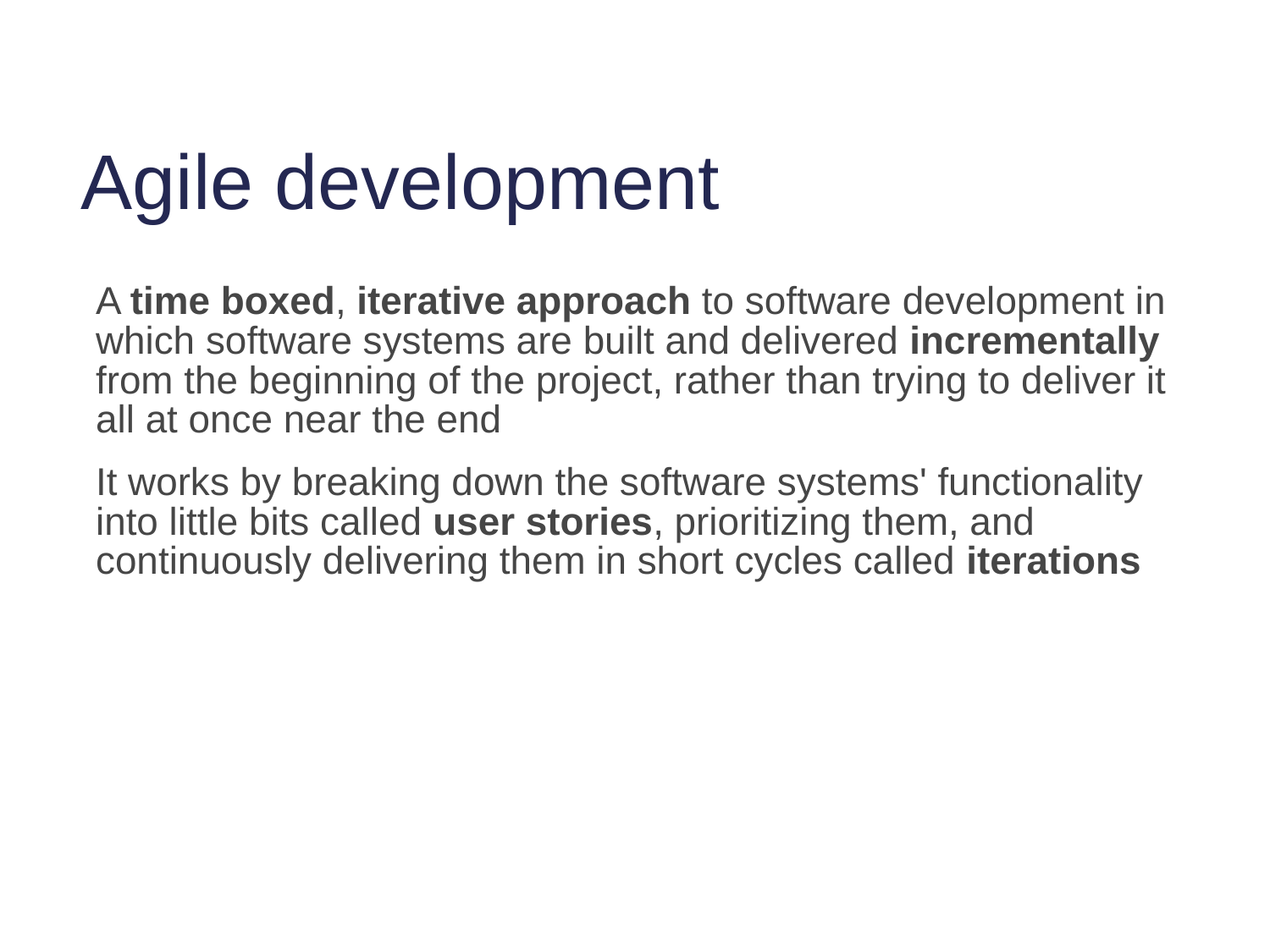

# Agile development
A time boxed, iterative approach to software development in which software systems are built and delivered incrementally from the beginning of the project, rather than trying to deliver it all at once near the end
It works by breaking down the software systems' functionality into little bits called user stories, prioritizing them, and continuously delivering them in short cycles called iterations